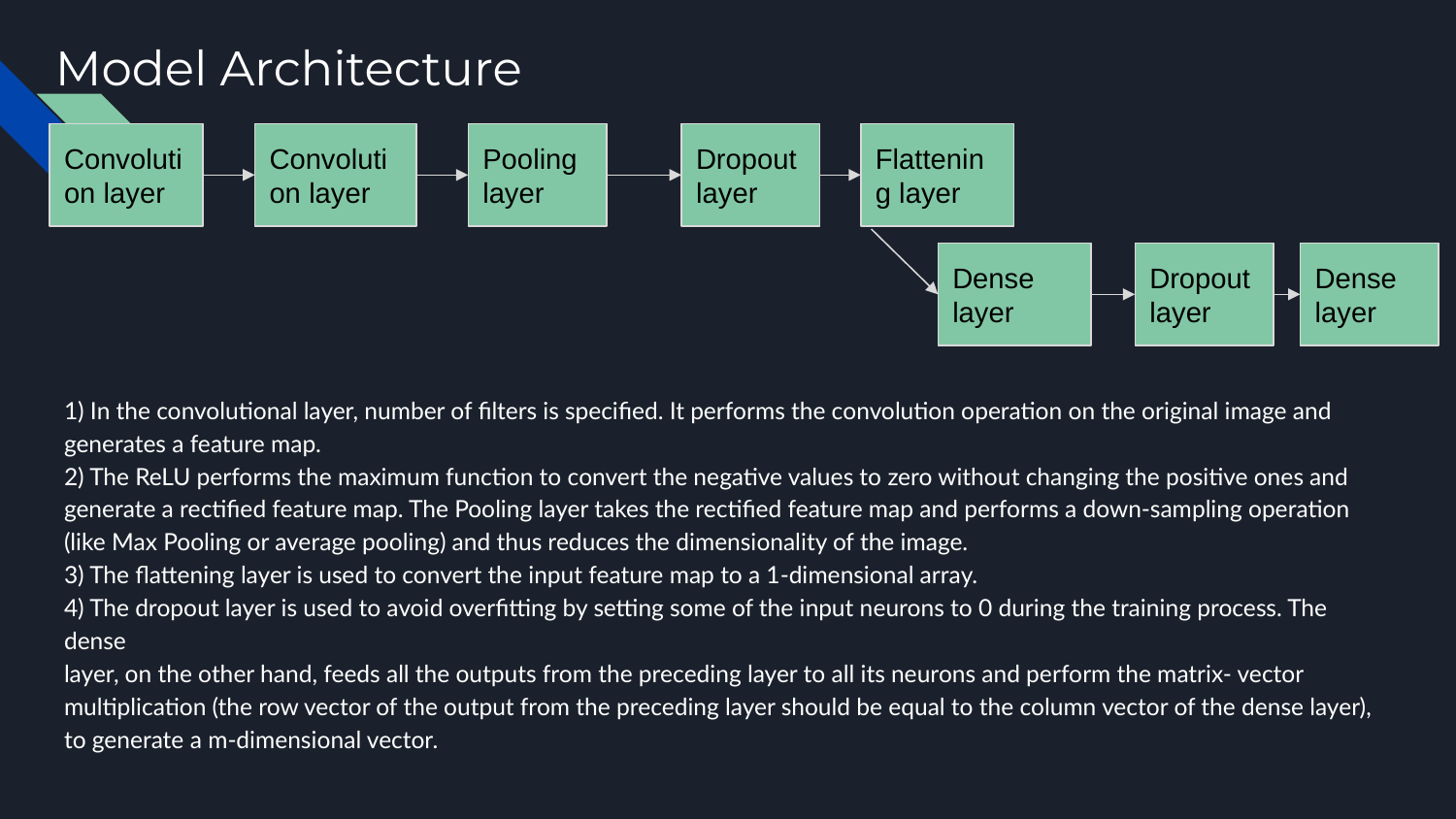

# Model Architecture

1) In the convolutional layer, number of filters is specified. It performs the convolution operation on the original image and
generates a feature map.
2) The ReLU performs the maximum function to convert the negative values to zero without changing the positive ones and
generate a rectified feature map. The Pooling layer takes the rectified feature map and performs a down-sampling operation
(like Max Pooling or average pooling) and thus reduces the dimensionality of the image.
3) The flattening layer is used to convert the input feature map to a 1-dimensional array.
4) The dropout layer is used to avoid overfitting by setting some of the input neurons to 0 during the training process. The dense
layer, on the other hand, feeds all the outputs from the preceding layer to all its neurons and perform the matrix- vector
multiplication (the row vector of the output from the preceding layer should be equal to the column vector of the dense layer),
to generate a m-dimensional vector.
Convolution layer
Convolution layer
Pooling layer
Dropout layer
Flattening layer
Dense layer
Dropout layer
Dense layer